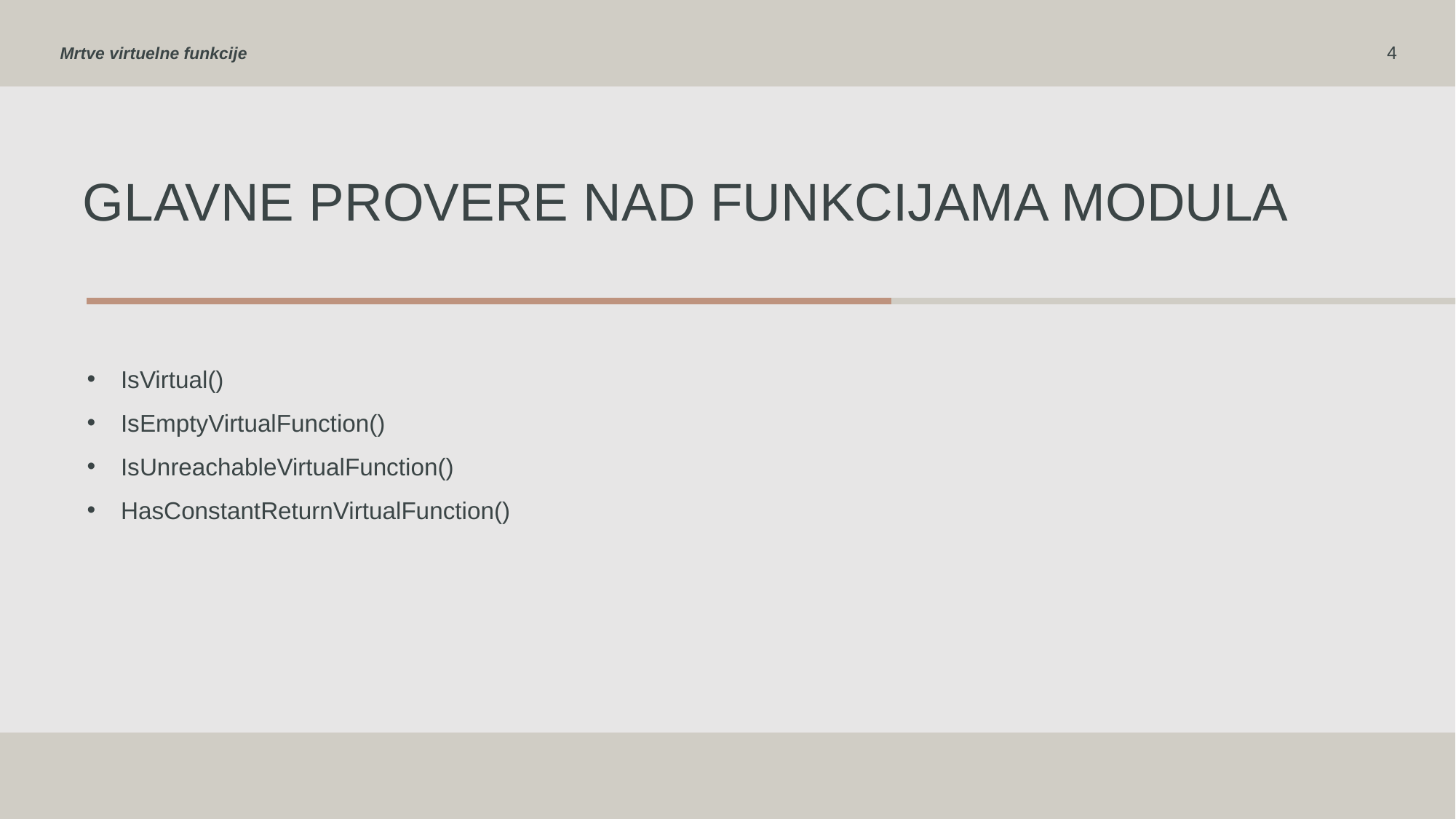

Mrtve virtuelne funkcije
4
# Glavne provere nad funkcijama modula
IsVirtual()
IsEmptyVirtualFunction()
IsUnreachableVirtualFunction()
HasConstantReturnVirtualFunction()